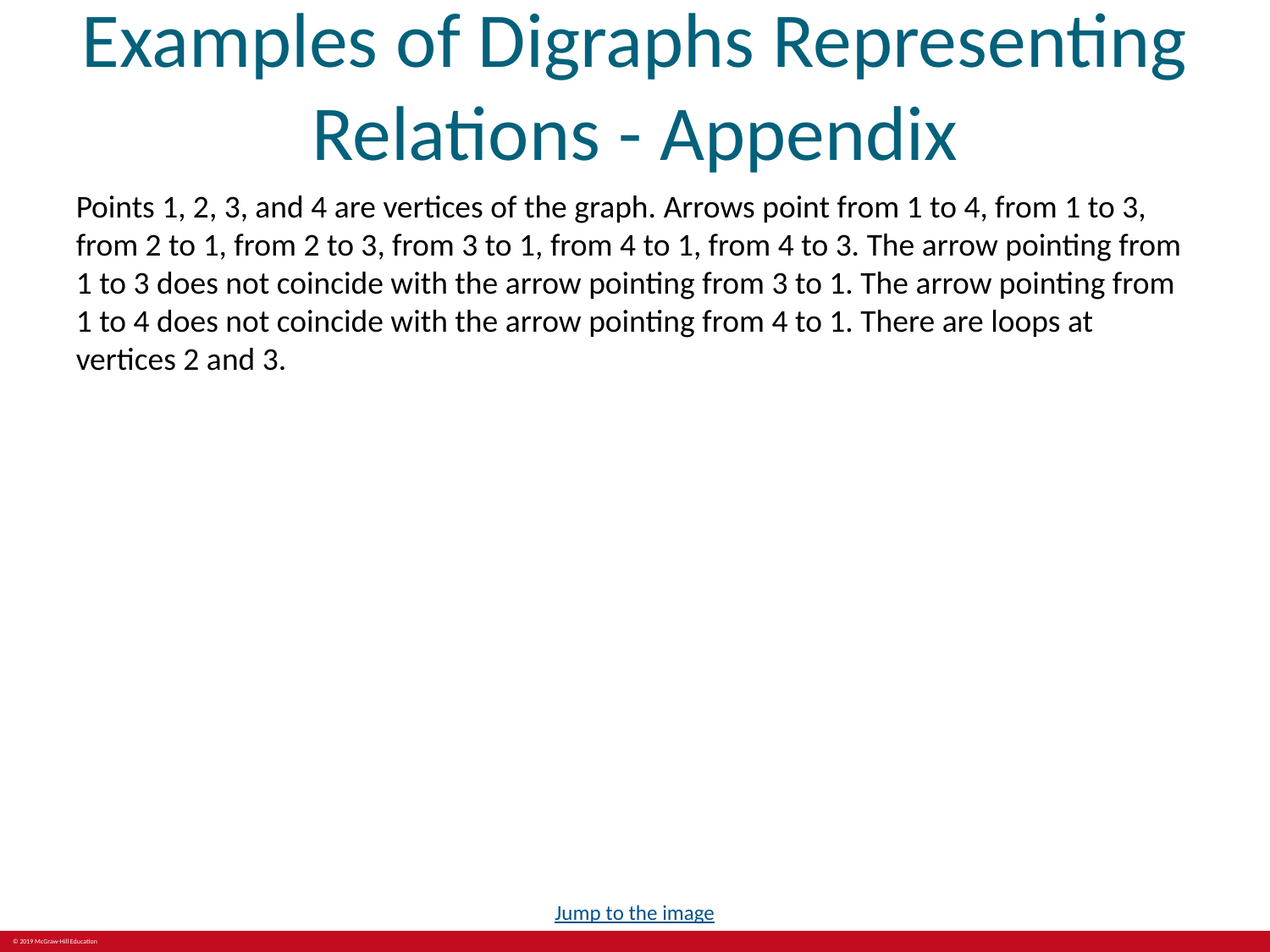

# Examples of Digraphs Representing Relations - Appendix
Points 1, 2, 3, and 4 are vertices of the graph. Arrows point from 1 to 4, from 1 to 3, from 2 to 1, from 2 to 3, from 3 to 1, from 4 to 1, from 4 to 3. The arrow pointing from 1 to 3 does not coincide with the arrow pointing from 3 to 1. The arrow pointing from 1 to 4 does not coincide with the arrow pointing from 4 to 1. There are loops at vertices 2 and 3.
Jump to the image